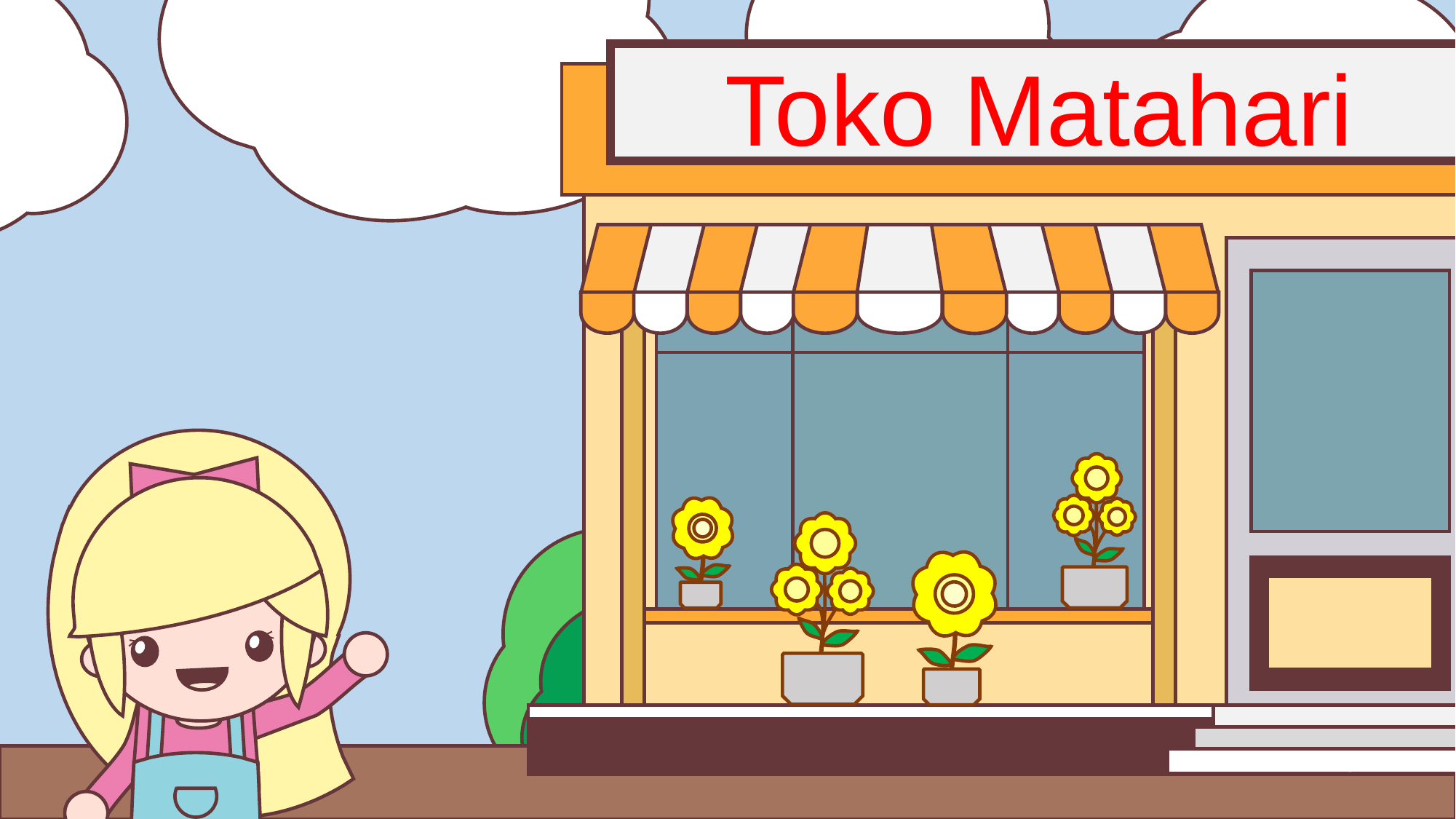

Teka Teki Bunga Matahari
hifebriansyah.com

Toko Matahari

0